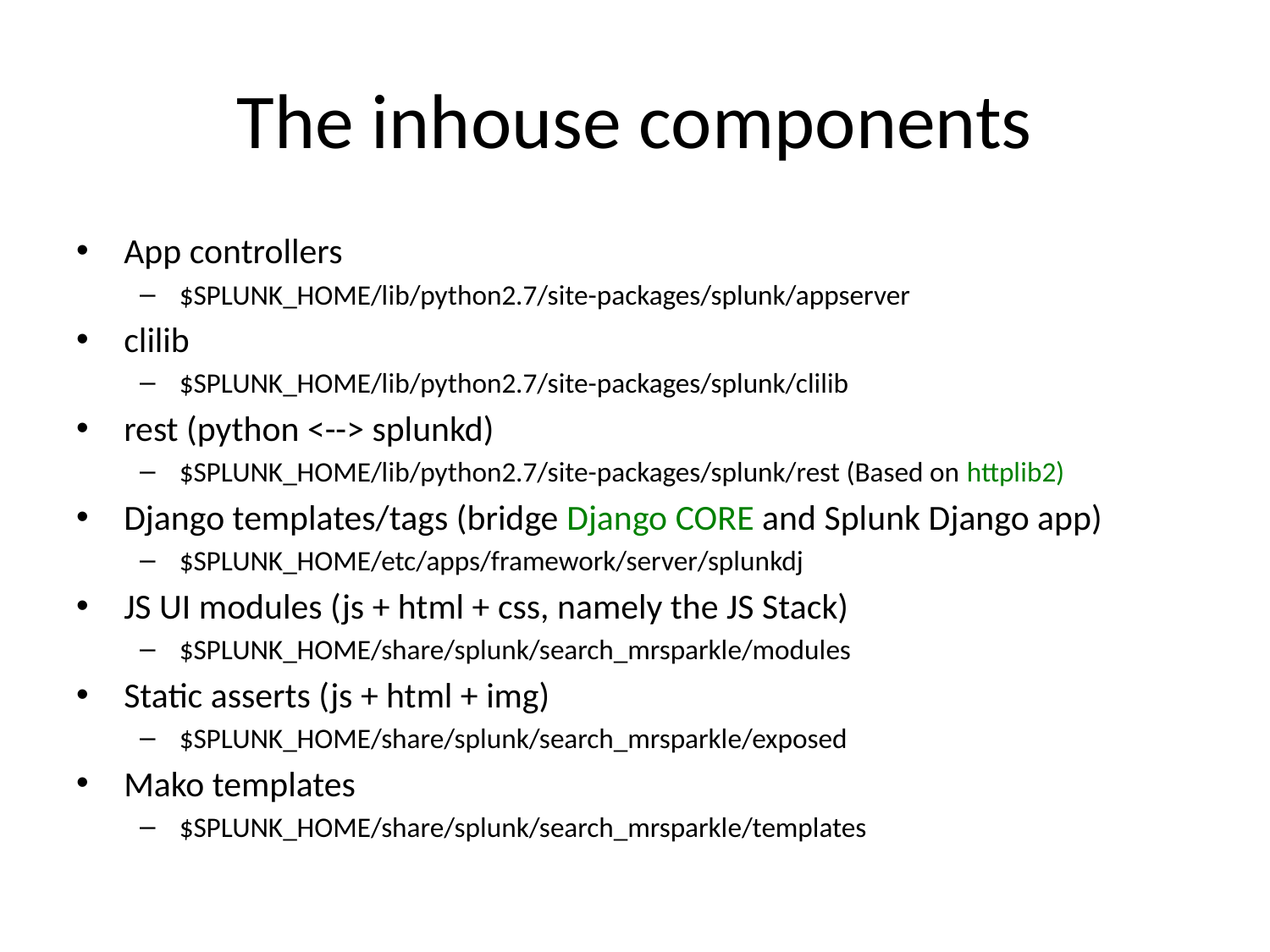

# The inhouse components
App controllers
$SPLUNK_HOME/lib/python2.7/site-packages/splunk/appserver
clilib
$SPLUNK_HOME/lib/python2.7/site-packages/splunk/clilib
rest (python <--> splunkd)
$SPLUNK_HOME/lib/python2.7/site-packages/splunk/rest (Based on httplib2)
Django templates/tags (bridge Django CORE and Splunk Django app)
$SPLUNK_HOME/etc/apps/framework/server/splunkdj
JS UI modules (js + html + css, namely the JS Stack)
$SPLUNK_HOME/share/splunk/search_mrsparkle/modules
Static asserts (js + html + img)
$SPLUNK_HOME/share/splunk/search_mrsparkle/exposed
Mako templates
$SPLUNK_HOME/share/splunk/search_mrsparkle/templates